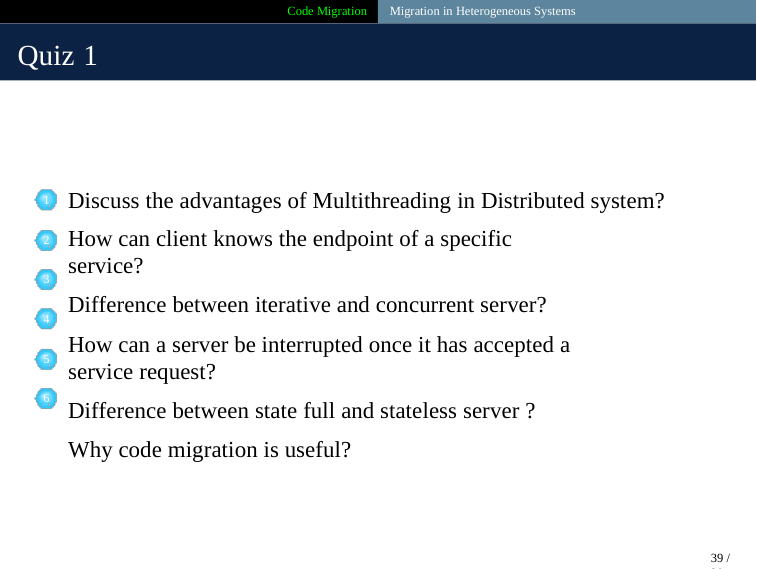

Code Migration       Migration in Heterogeneous Systems

Quiz 1
Discuss the advantages of Multithreading in Distributed system?
How can client knows the endpoint of a specific service?
Difference between iterative and concurrent server?
How can a server be interrupted once it has accepted a service request?
Difference between state full and stateless server ?
Why code migration is useful?
1
2
3
4
5
6
39 / 39